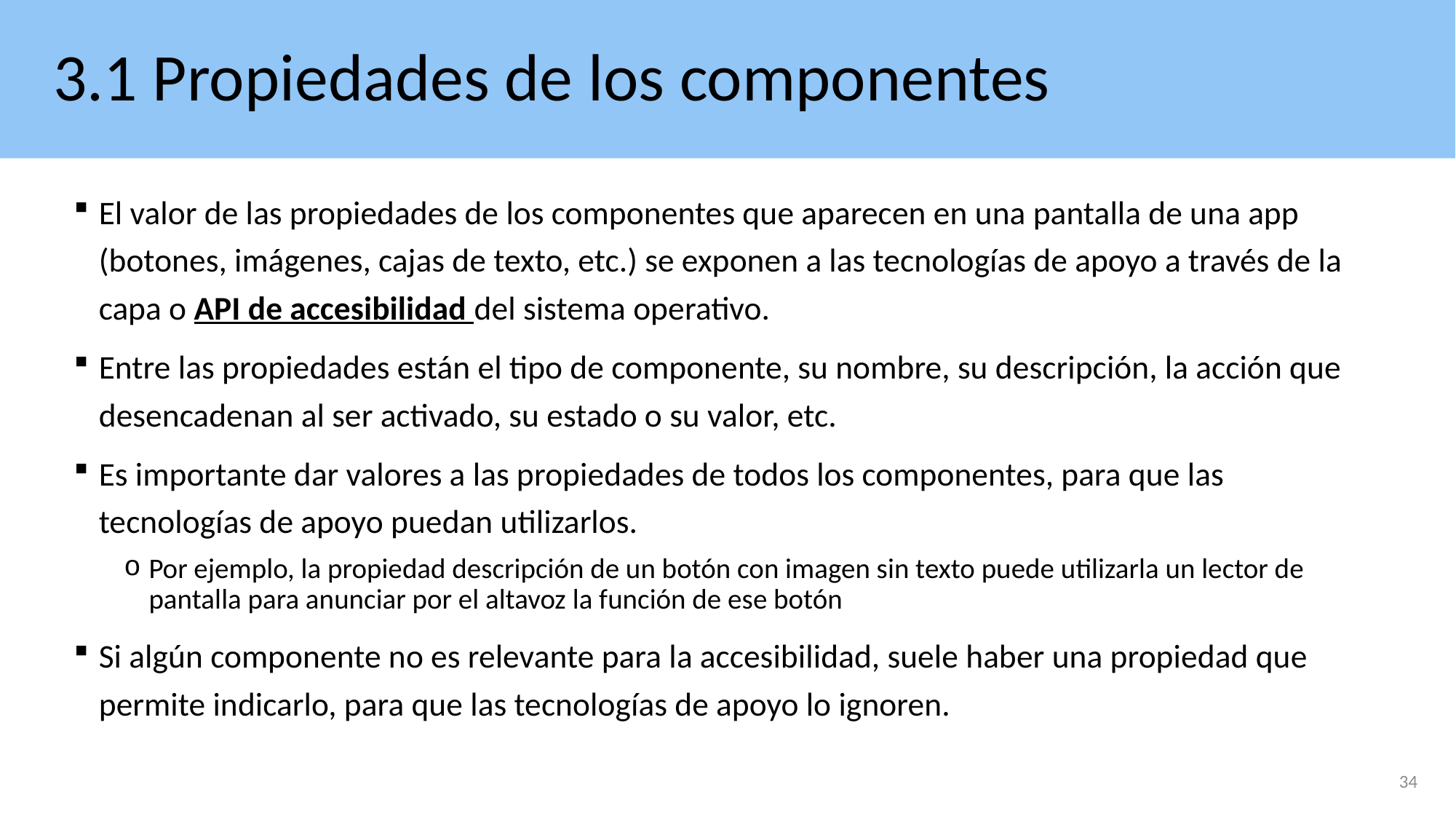

# 3.1 Propiedades de los componentes
El valor de las propiedades de los componentes que aparecen en una pantalla de una app (botones, imágenes, cajas de texto, etc.) se exponen a las tecnologías de apoyo a través de la capa o API de accesibilidad del sistema operativo.
Entre las propiedades están el tipo de componente, su nombre, su descripción, la acción que desencadenan al ser activado, su estado o su valor, etc.
Es importante dar valores a las propiedades de todos los componentes, para que las tecnologías de apoyo puedan utilizarlos.
Por ejemplo, la propiedad descripción de un botón con imagen sin texto puede utilizarla un lector de pantalla para anunciar por el altavoz la función de ese botón
Si algún componente no es relevante para la accesibilidad, suele haber una propiedad que permite indicarlo, para que las tecnologías de apoyo lo ignoren.

34